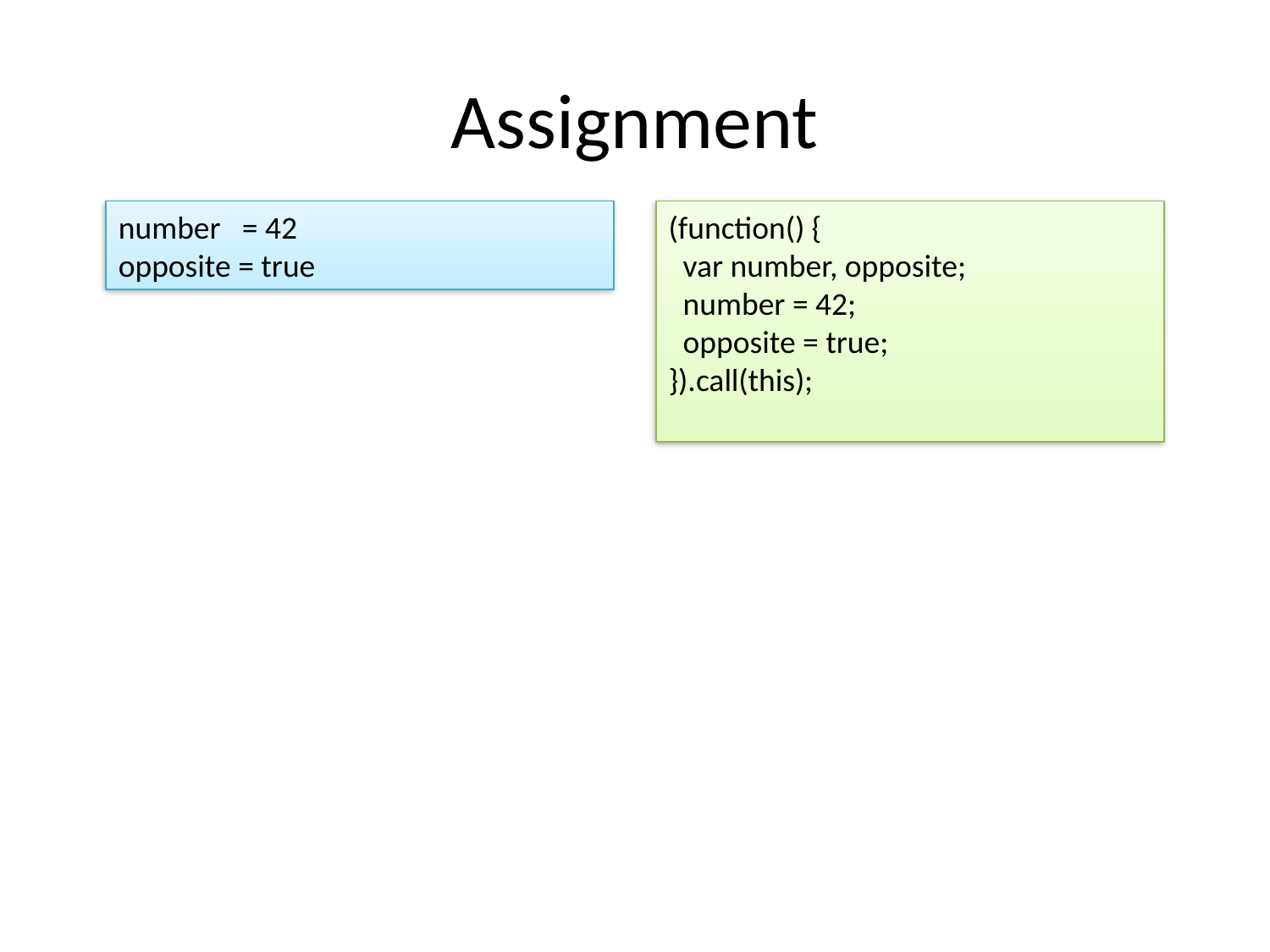

# Assignment
(function() {
  var number, opposite;
  number = 42;
  opposite = true;
}).call(this);

number   = 42
opposite = true